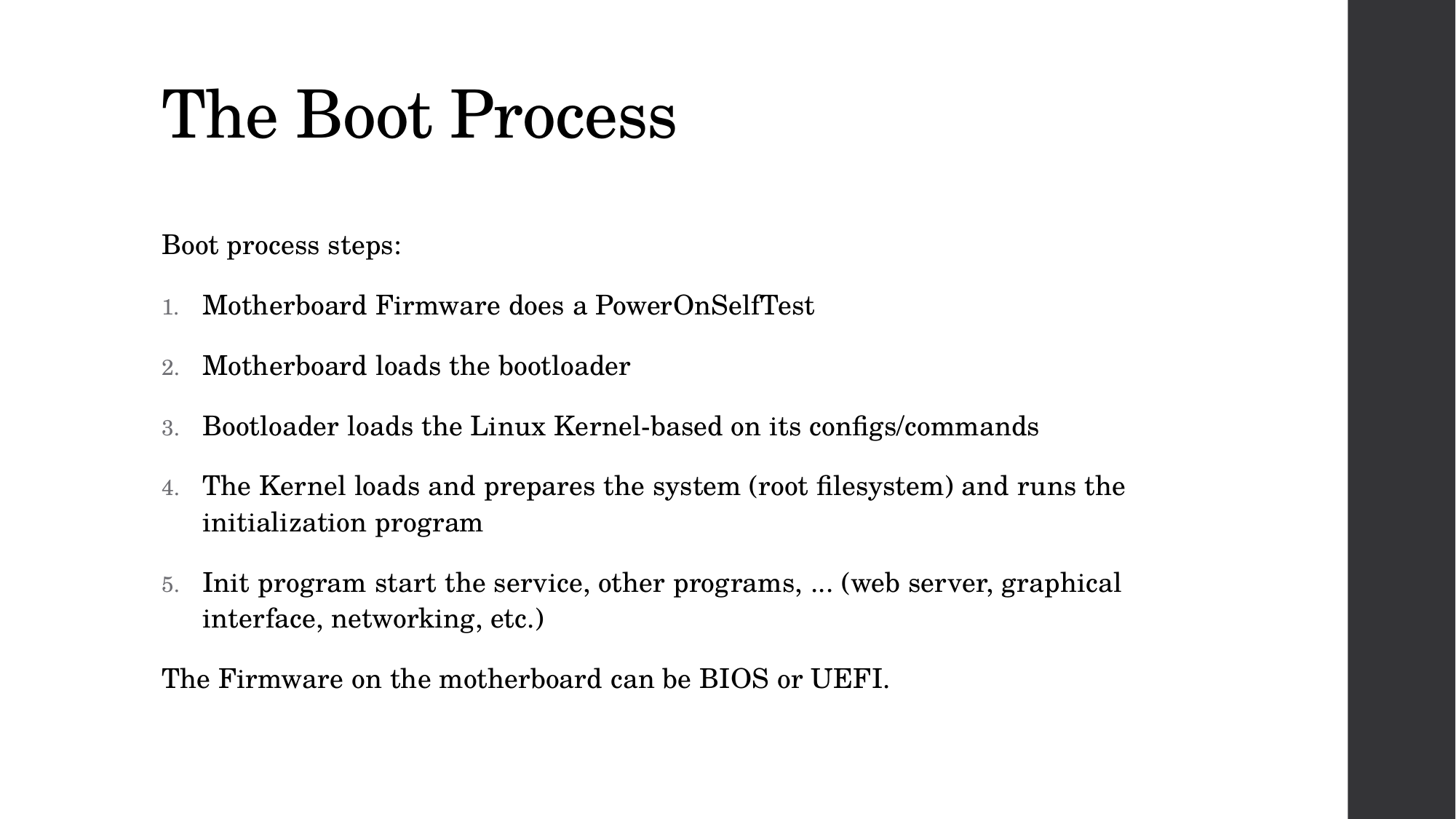

# The Boot Process
Boot process steps:
Motherboard Firmware does a PowerOnSelfTest
Motherboard loads the bootloader
Bootloader loads the Linux Kernel-based on its configs/commands
The Kernel loads and prepares the system (root filesystem) and runs the initialization program
Init program start the service, other programs, ... (web server, graphical interface, networking, etc.)
The Firmware on the motherboard can be BIOS or UEFI.